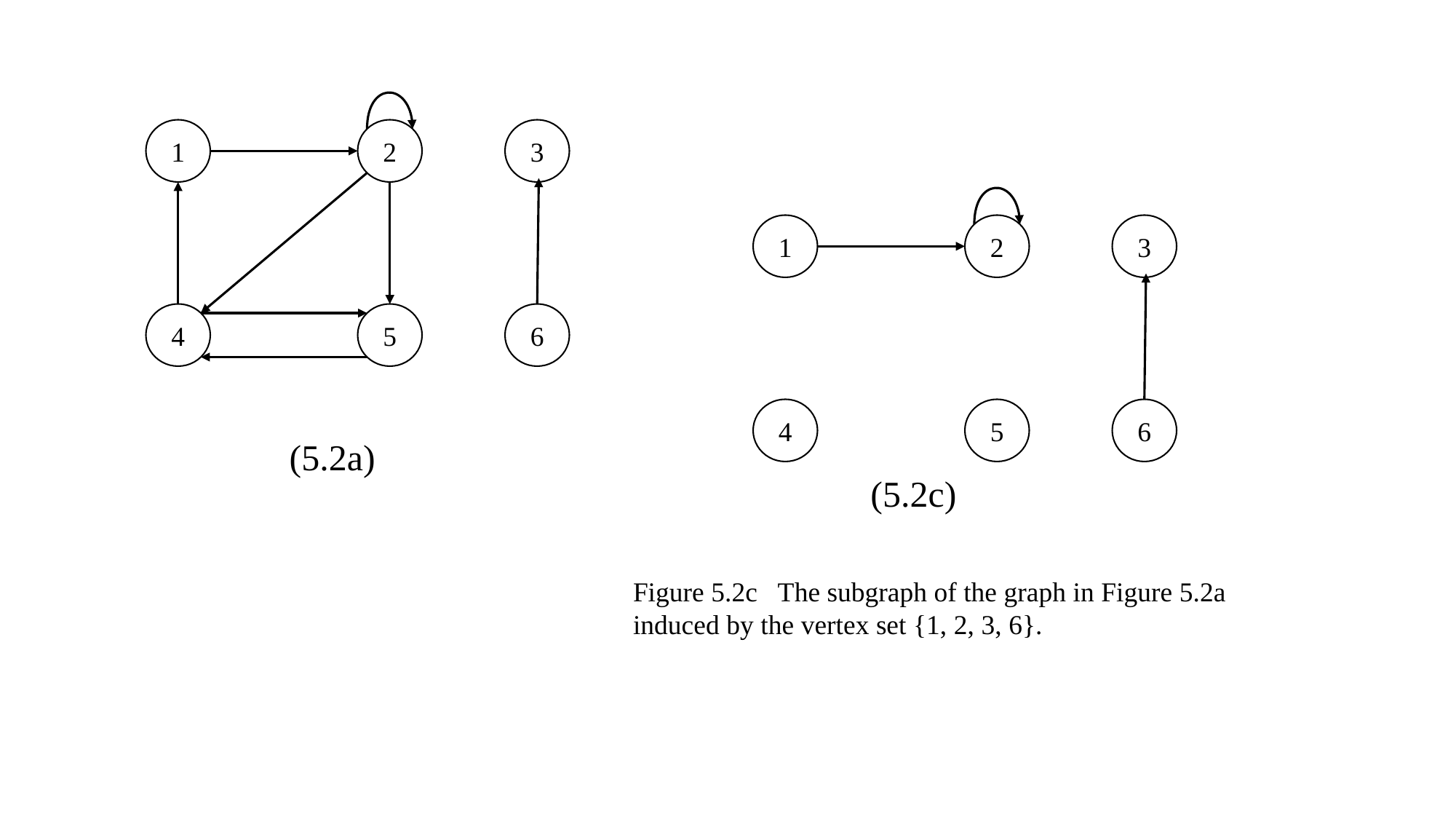

1
2
3
1
2
3
4
5
6
4
5
6
(5.2a)
(5.2c)
Figure 5.2c   The subgraph of the graph in Figure 5.2a
induced by the vertex set {1, 2, 3, 6}.